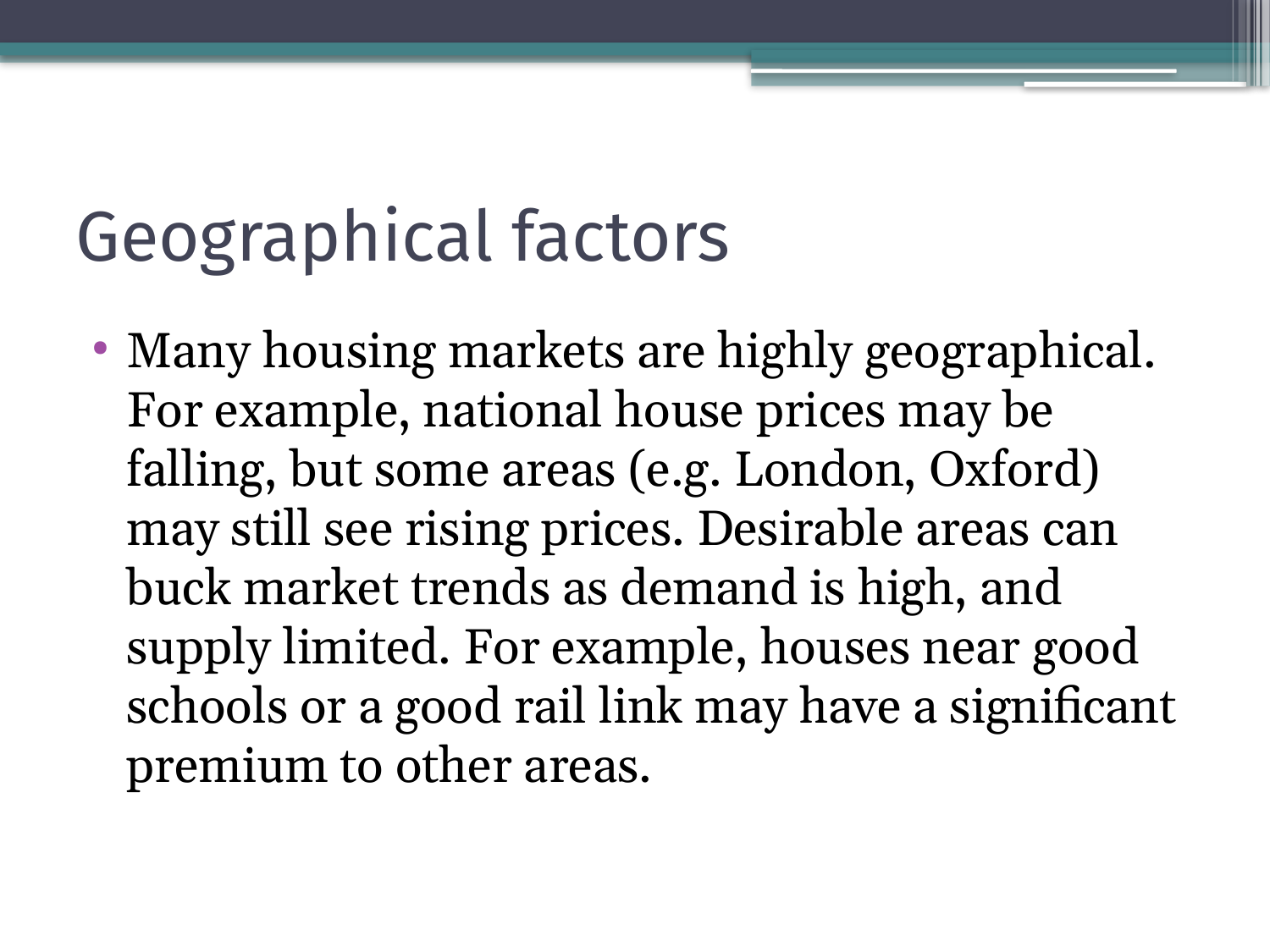

# Geographical factors
Many housing markets are highly geographical. For example, national house prices may be falling, but some areas (e.g. London, Oxford) may still see rising prices. Desirable areas can buck market trends as demand is high, and supply limited. For example, houses near good schools or a good rail link may have a significant premium to other areas.